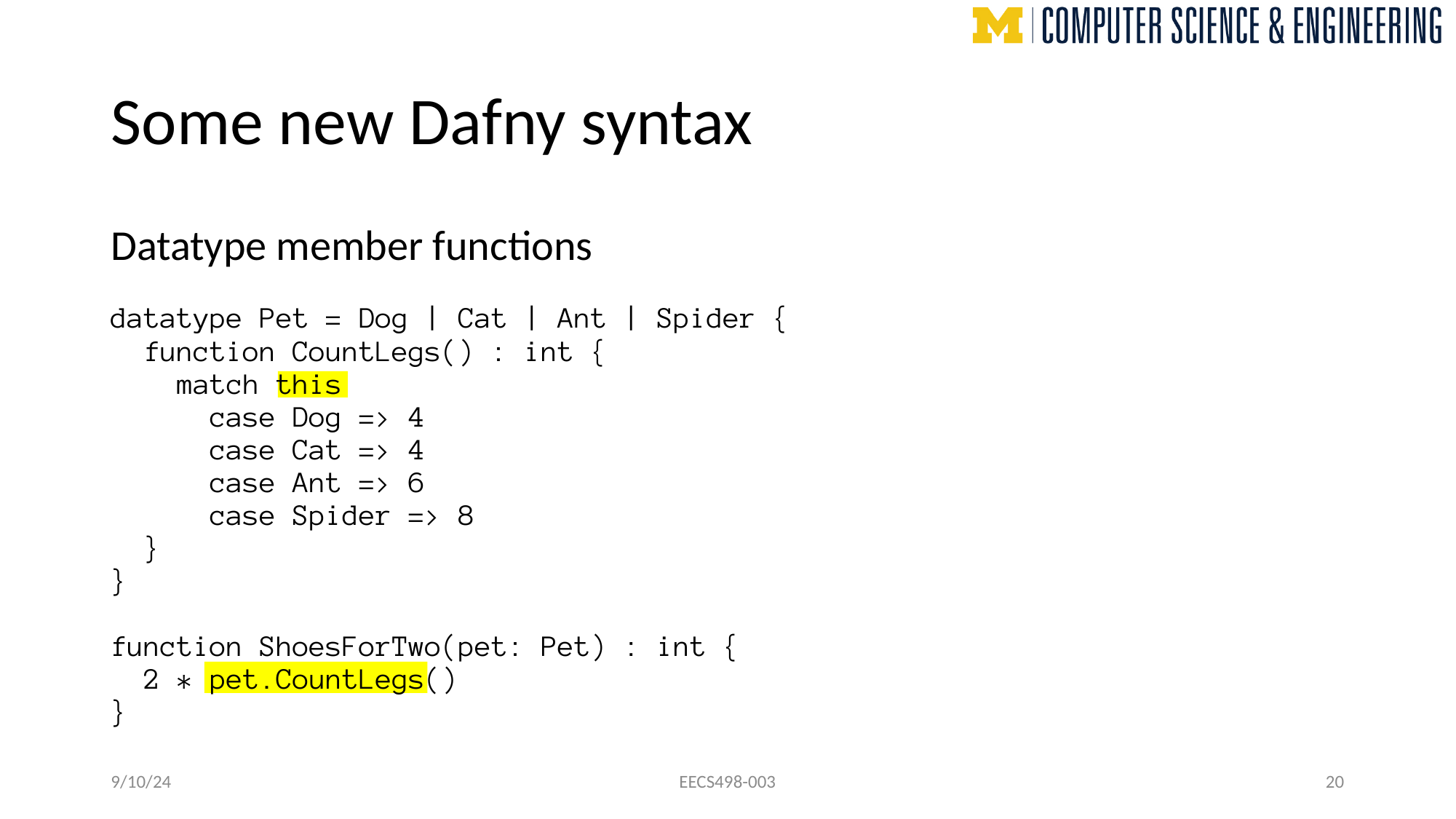

# Some new Dafny syntax
Datatype member functions

datatype Pet = Dog | Cat | Ant | Spider {
  function CountLegs() : int {
    match this
      case Dog => 4
      case Cat => 4
      case Ant => 6
      case Spider => 8
  }
}

function ShoesForTwo(pet: Pet) : int {
  2 * pet.CountLegs()
}

9/10/24
EECS498-003
20